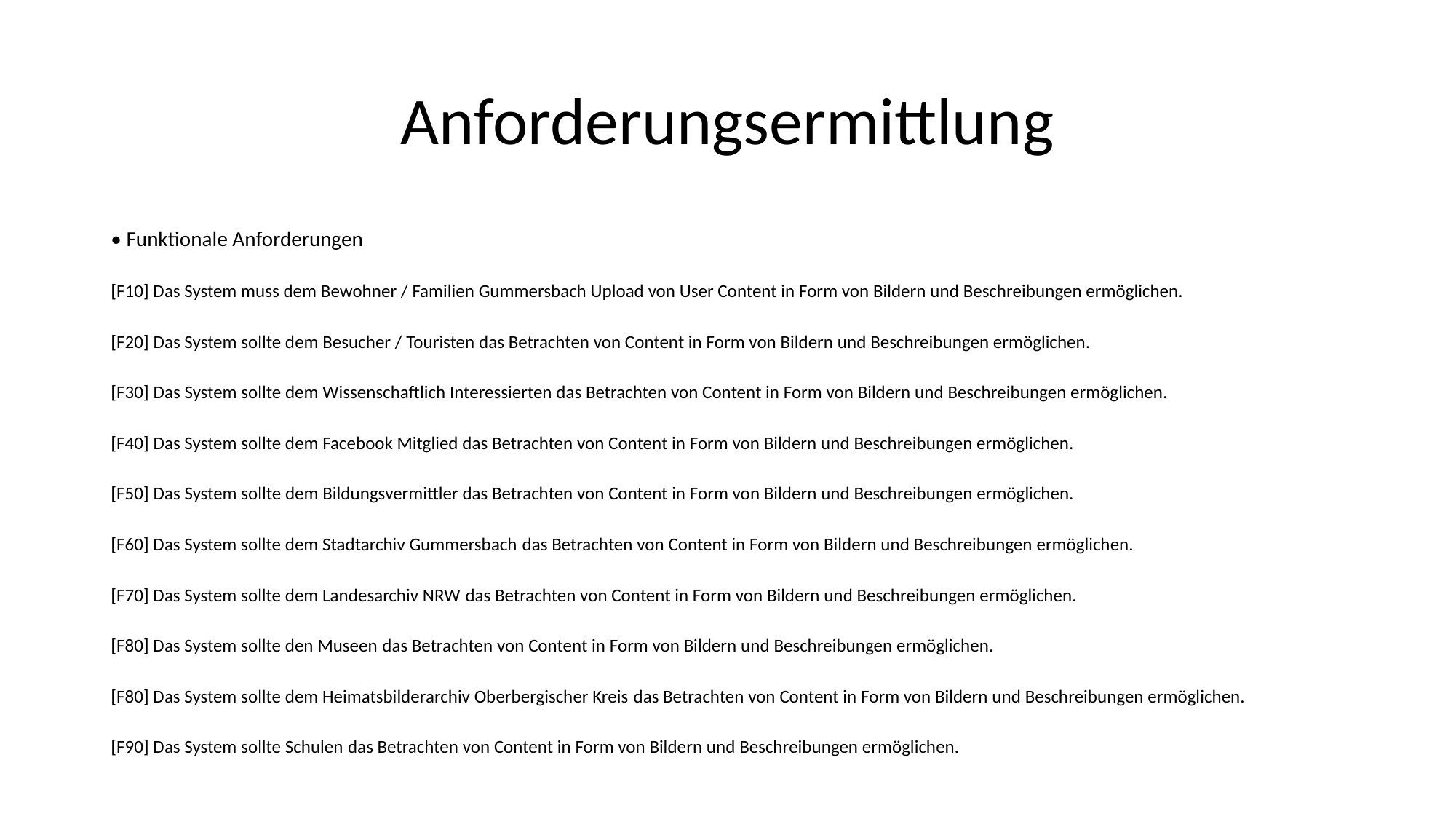

# Anforderungsermittlung
• Funktionale Anforderungen
[F10] Das System muss dem Bewohner / Familien Gummersbach Upload von User Content in Form von Bildern und Beschreibungen ermöglichen.
[F20] Das System sollte dem Besucher / Touristen das Betrachten von Content in Form von Bildern und Beschreibungen ermöglichen.
[F30] Das System sollte dem Wissenschaftlich Interessierten das Betrachten von Content in Form von Bildern und Beschreibungen ermöglichen.
[F40] Das System sollte dem Facebook Mitglied das Betrachten von Content in Form von Bildern und Beschreibungen ermöglichen.
[F50] Das System sollte dem Bildungsvermittler das Betrachten von Content in Form von Bildern und Beschreibungen ermöglichen.
[F60] Das System sollte dem Stadtarchiv Gummersbach das Betrachten von Content in Form von Bildern und Beschreibungen ermöglichen.
[F70] Das System sollte dem Landesarchiv NRW das Betrachten von Content in Form von Bildern und Beschreibungen ermöglichen.
[F80] Das System sollte den Museen das Betrachten von Content in Form von Bildern und Beschreibungen ermöglichen.
[F80] Das System sollte dem Heimatsbilderarchiv Oberbergischer Kreis das Betrachten von Content in Form von Bildern und Beschreibungen ermöglichen.
[F90] Das System sollte Schulen das Betrachten von Content in Form von Bildern und Beschreibungen ermöglichen.